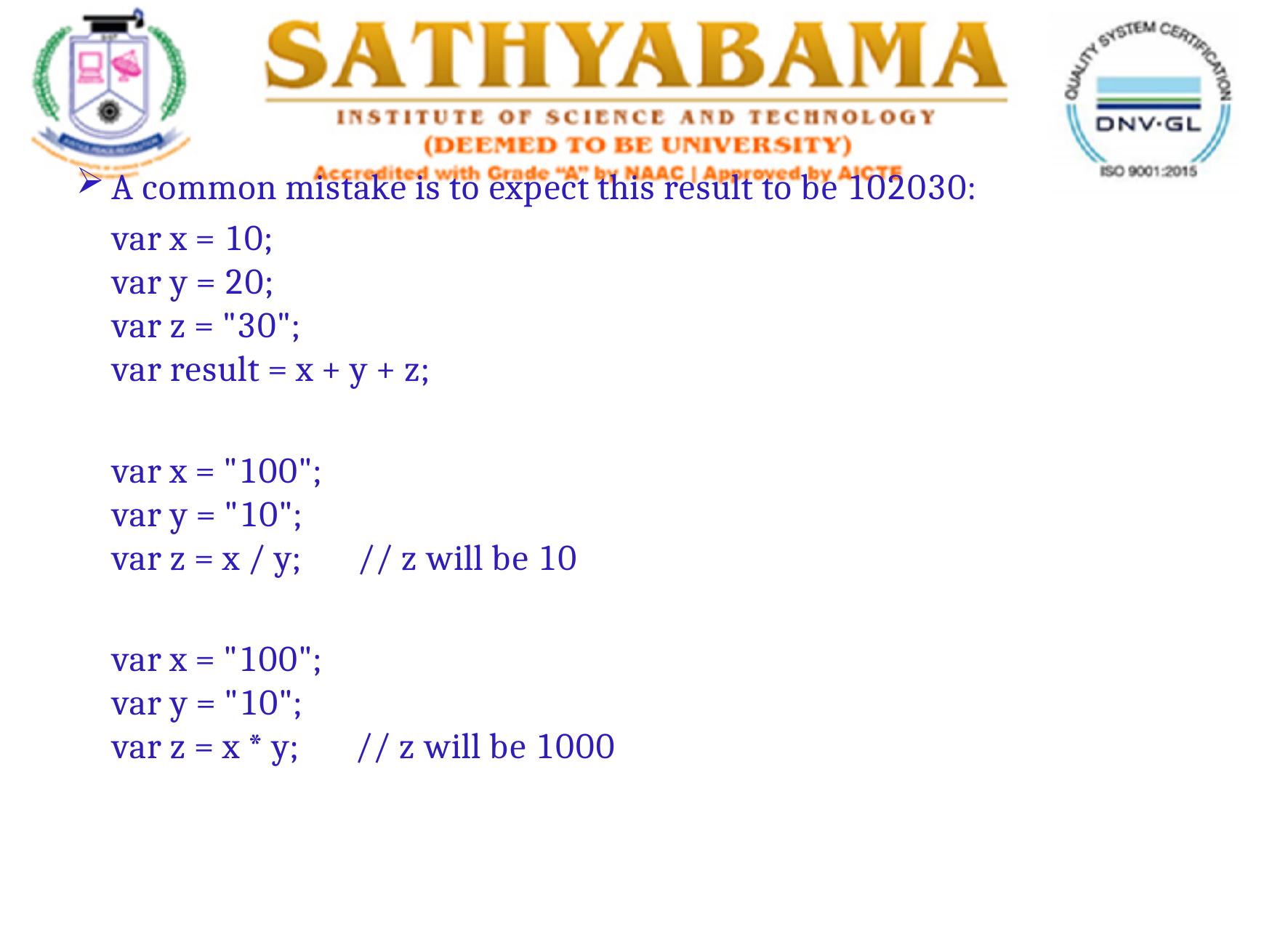

A common mistake is to expect this result to be 102030:
var x = 10;
var y = 20;
var z = "30";
var result = x + y + z;

var x = "100";
var y = "10";
var z = x / y;       // z will be 10

var x = "100";
var y = "10";
var z = x * y;       // z will be 1000